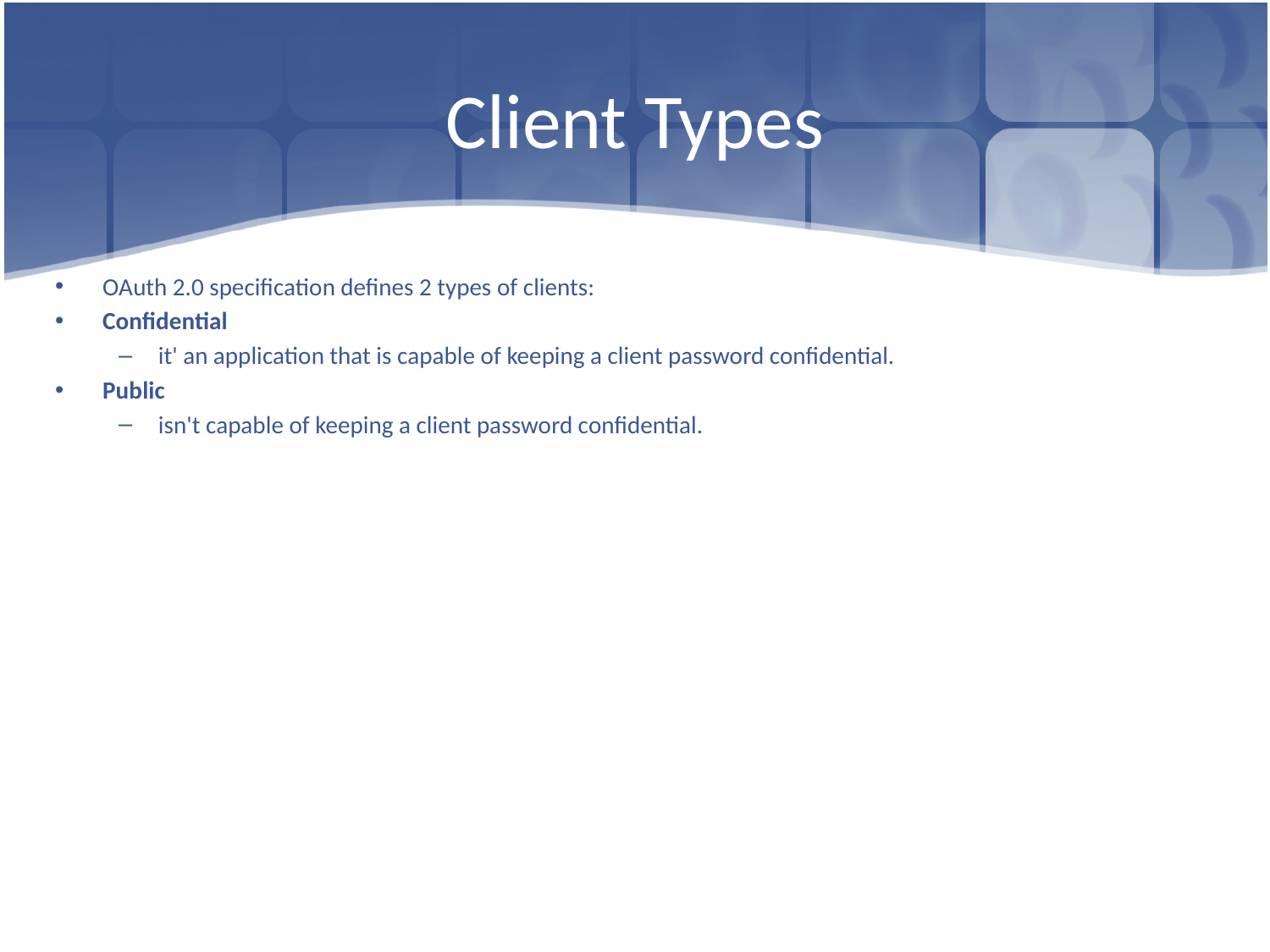

# Client Types
OAuth 2.0 specification defines 2 types of clients:
Confidential
it' an application that is capable of keeping a client password confidential.
Public
isn't capable of keeping a client password confidential.